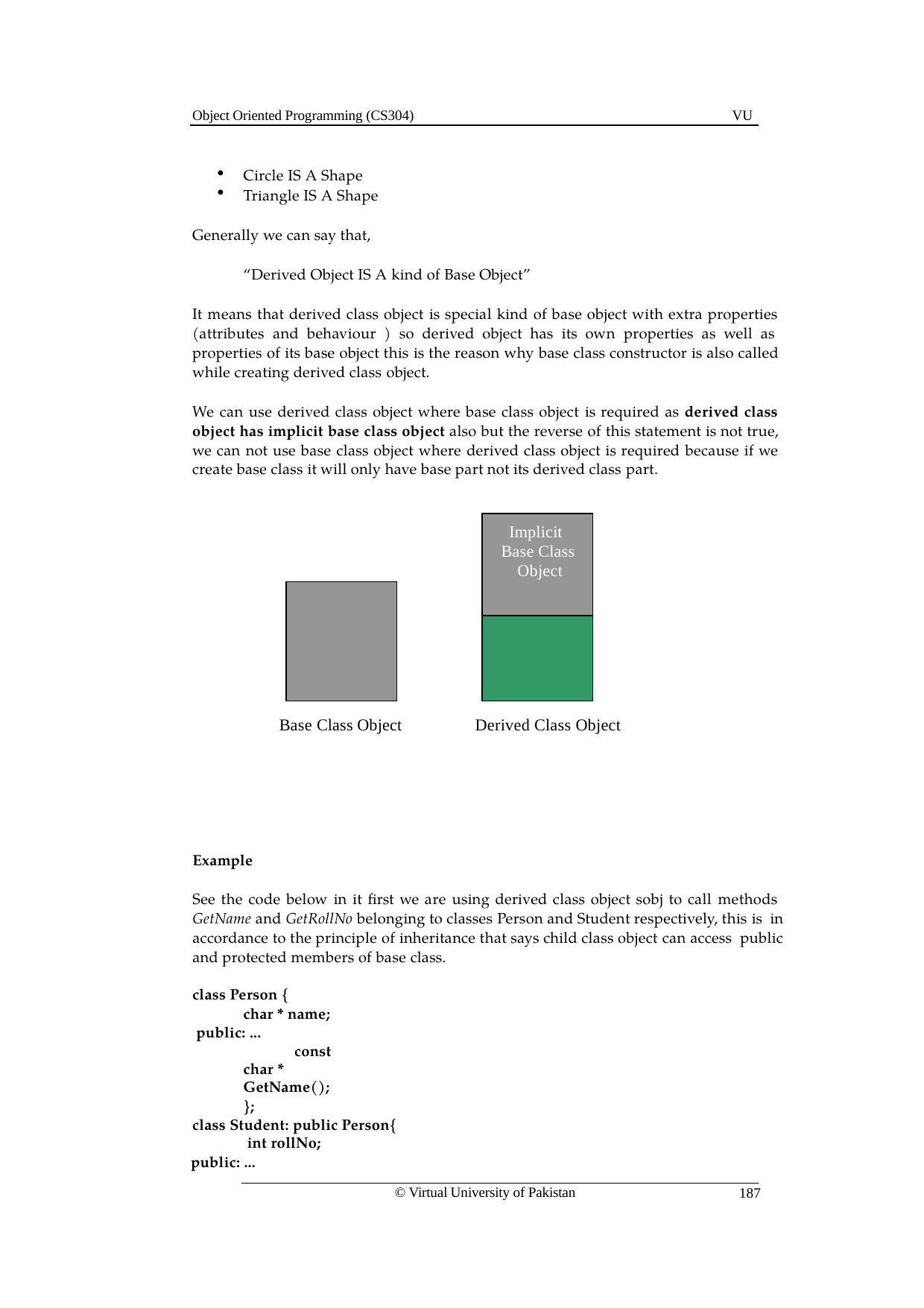

Object Oriented Programming (CS304)
VU

Circle IS A Shape
Triangle IS A Shape

Generally we can say that,

“Derived Object IS A kind of Base Object”

It means that derived class object is special kind of base object with extra properties  (attributes and behaviour ) so derived object has its own properties as well as  properties of its base object this is the reason why base class constructor is also called  while creating derived class object.

We can use derived class object where base class object is required as derived class  object has implicit base class object also but the reverse of this statement is not true,  we can not use base class object where derived class object is required because if we  create base class it will only have base part not its derived class part.

Implicit  Base Class  Object

Derived Class Object
Base Class Object
Example

See the code below in it first we are using derived class object sobj to call methods  GetName and GetRollNo belonging to classes Person and Student respectively, this is  in accordance to the principle of inheritance that says child class object can access  public and protected members of base class.

class Person {
char * name;  public: ...
const char * GetName();
};
class Student: public Person{  int rollNo;
public: ...
© Virtual University of Pakistan

187